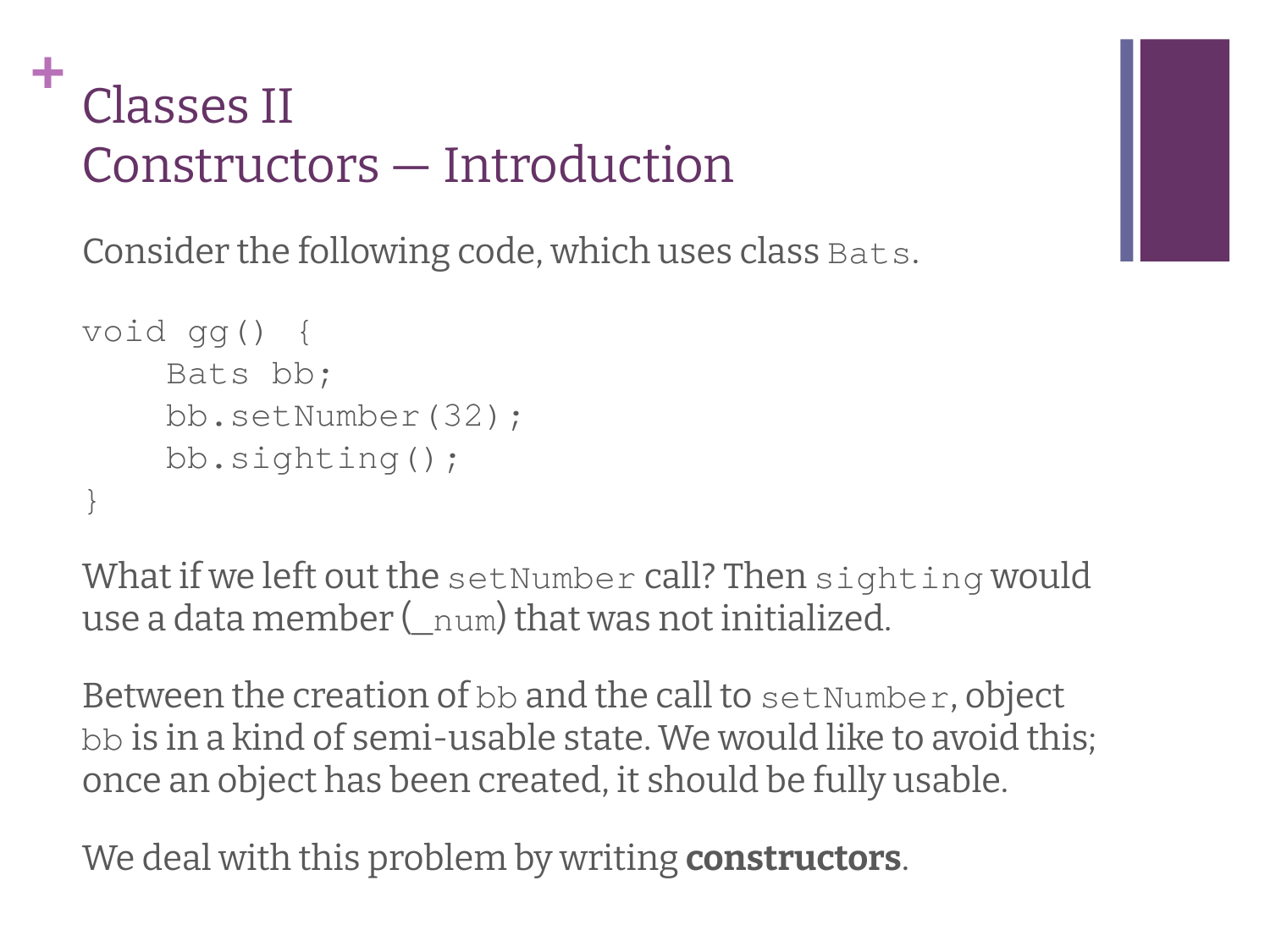

# Classes II Constructors — Introduction
Consider the following code, which uses class Bats.
void gg() {
    Bats bb;
    bb.setNumber(32);
    bb.sighting();
}
What if we left out the setNumber call? Then sighting would use a data member (_num) that was not initialized.
Between the creation of bb and the call to setNumber, object bb is in a kind of semi-usable state. We would like to avoid this; once an object has been created, it should be fully usable.
We deal with this problem by writing constructors.